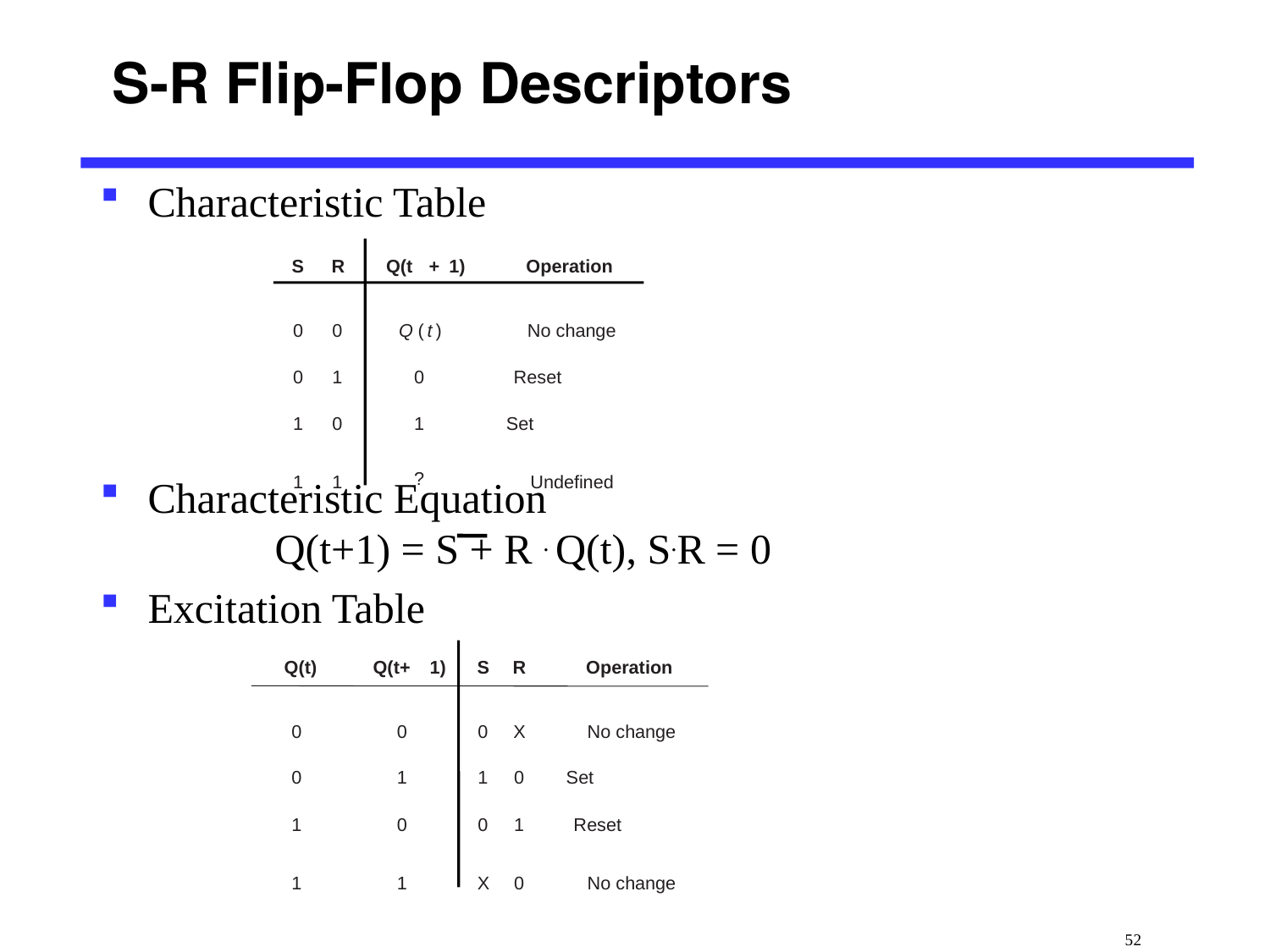

# S-R Flip-Flop Descriptors
Characteristic Table

Characteristic Equation
	Q(t+1) = S + R . Q(t), S.R = 0
Excitation Table

S
R
Q(t

+
1)
Operation

0
0
Q
(
t
)
No change
0
1
0
Reset
1
0
1
Set
?
1
1
Undefined

Q(t)
Q(t+

 1)
S
R
Operation

0
0
0
X
No change
0
1
1
0
Set
1
0
0
1
Reset
1
1
X
0
No change

                           52